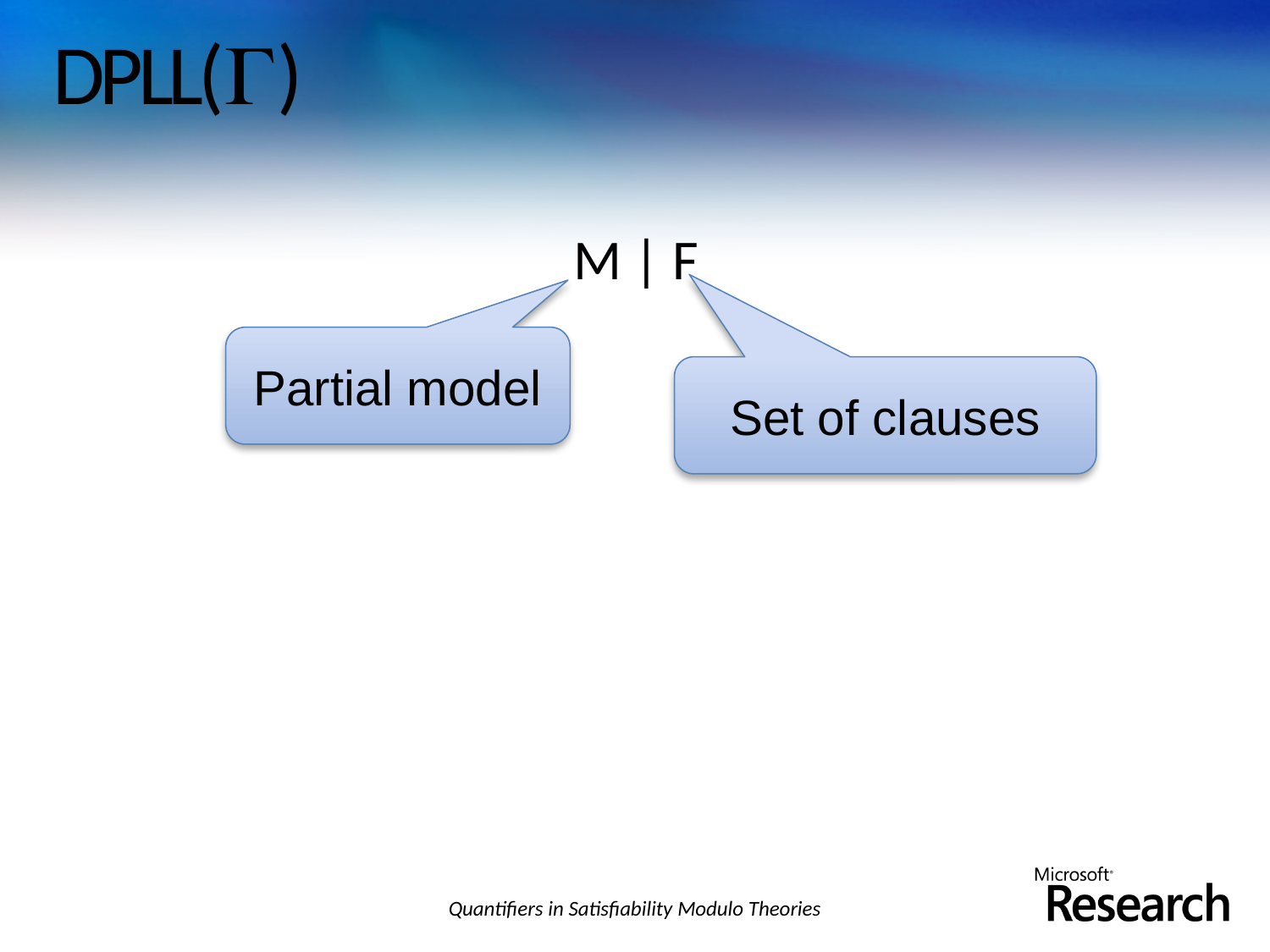

# DPLL(Γ)
M | F

Partial model
Set of clauses
Quantifiers in Satisfiability Modulo Theories